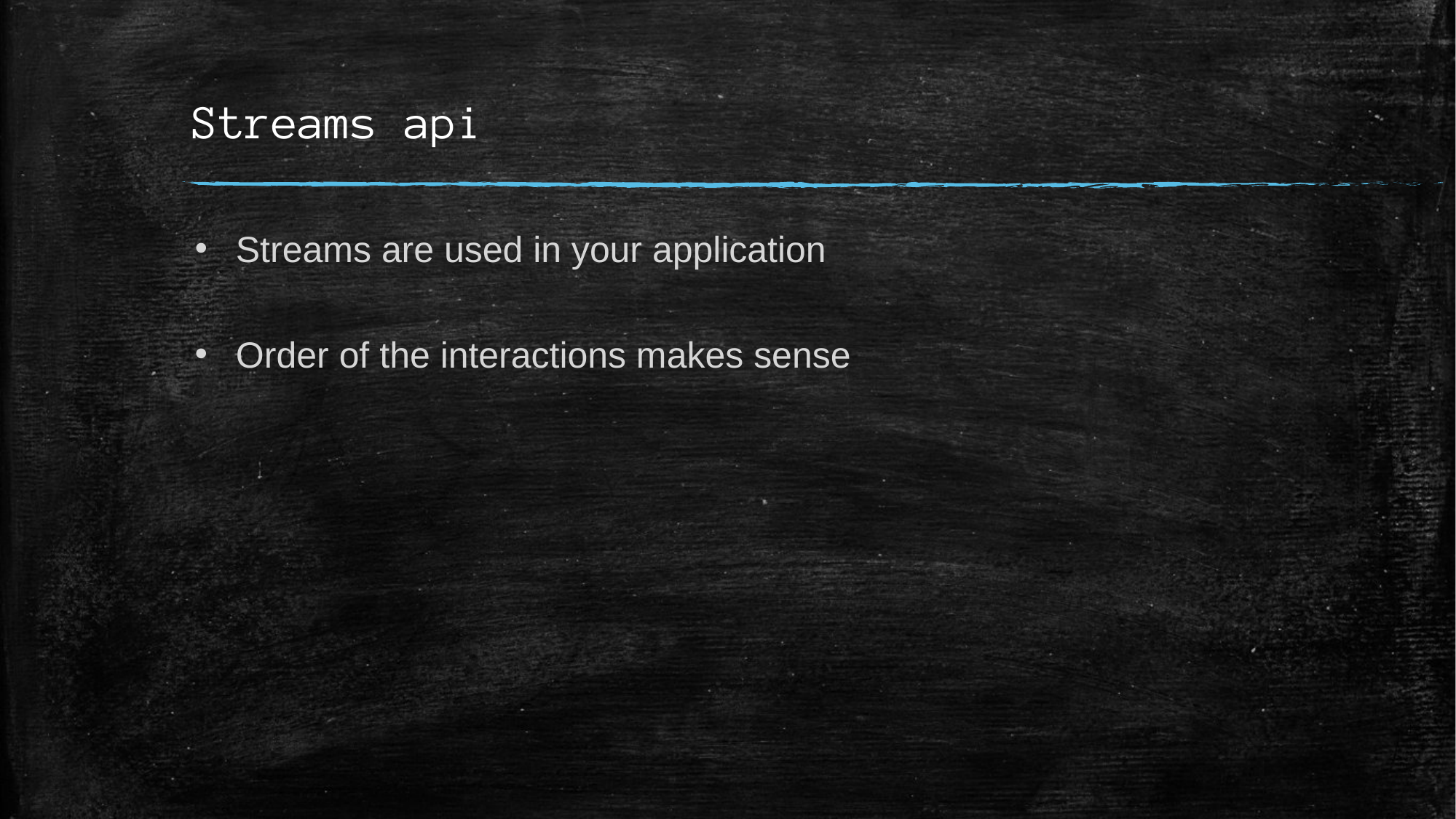

# Streams api

Streams are used in your application

Order of the interactions makes sense